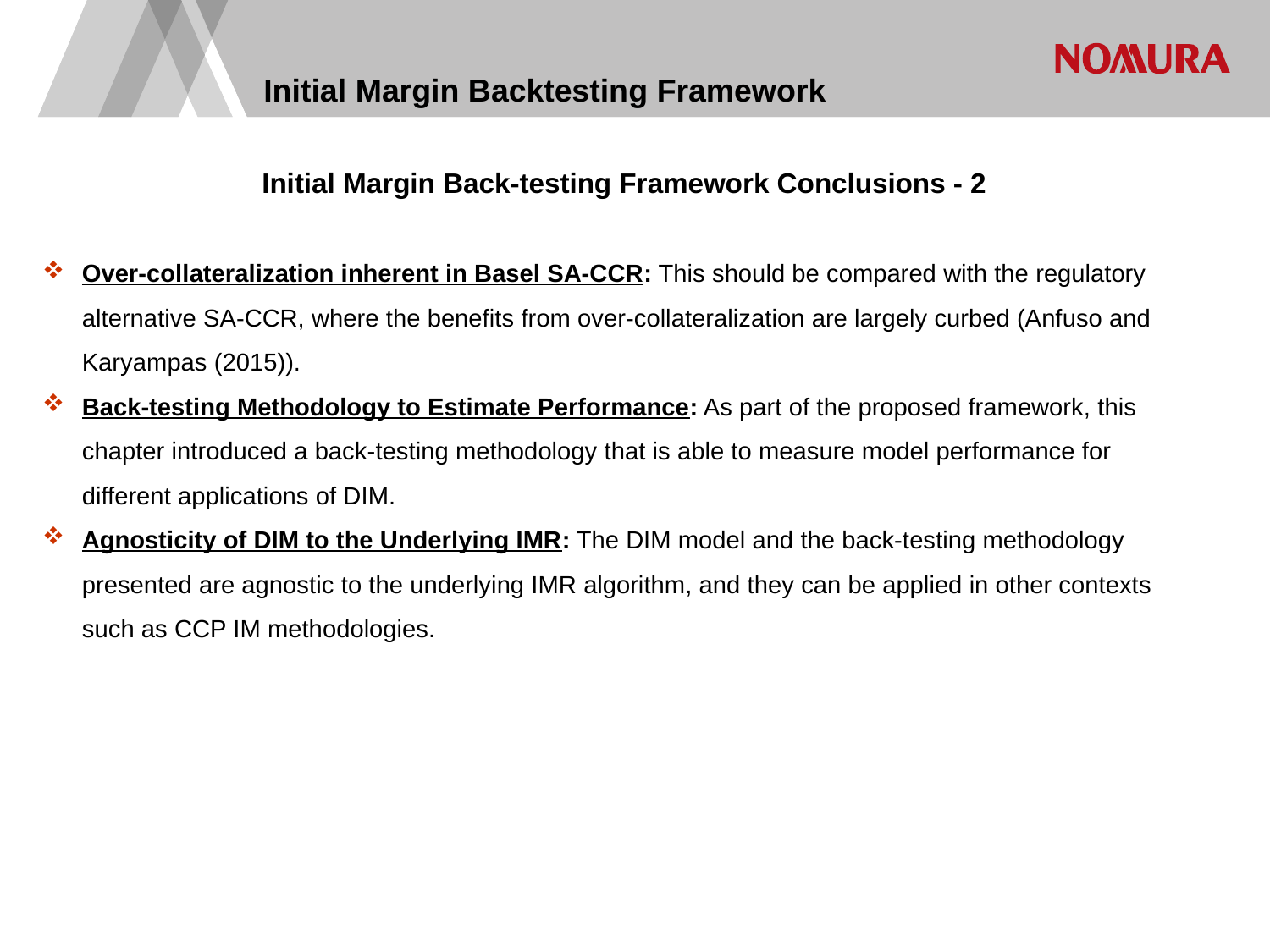

# Initial Margin Backtesting Framework
Initial Margin Back-testing Framework Conclusions - 2

Over-collateralization inherent in Basel SA-CCR: This should be compared with the regulatory alternative SA-CCR, where the benefits from over-collateralization are largely curbed (Anfuso and Karyampas (2015)).
Back-testing Methodology to Estimate Performance: As part of the proposed framework, this chapter introduced a back-testing methodology that is able to measure model performance for different applications of DIM.
Agnosticity of DIM to the Underlying IMR: The DIM model and the back-testing methodology presented are agnostic to the underlying IMR algorithm, and they can be applied in other contexts such as CCP IM methodologies.